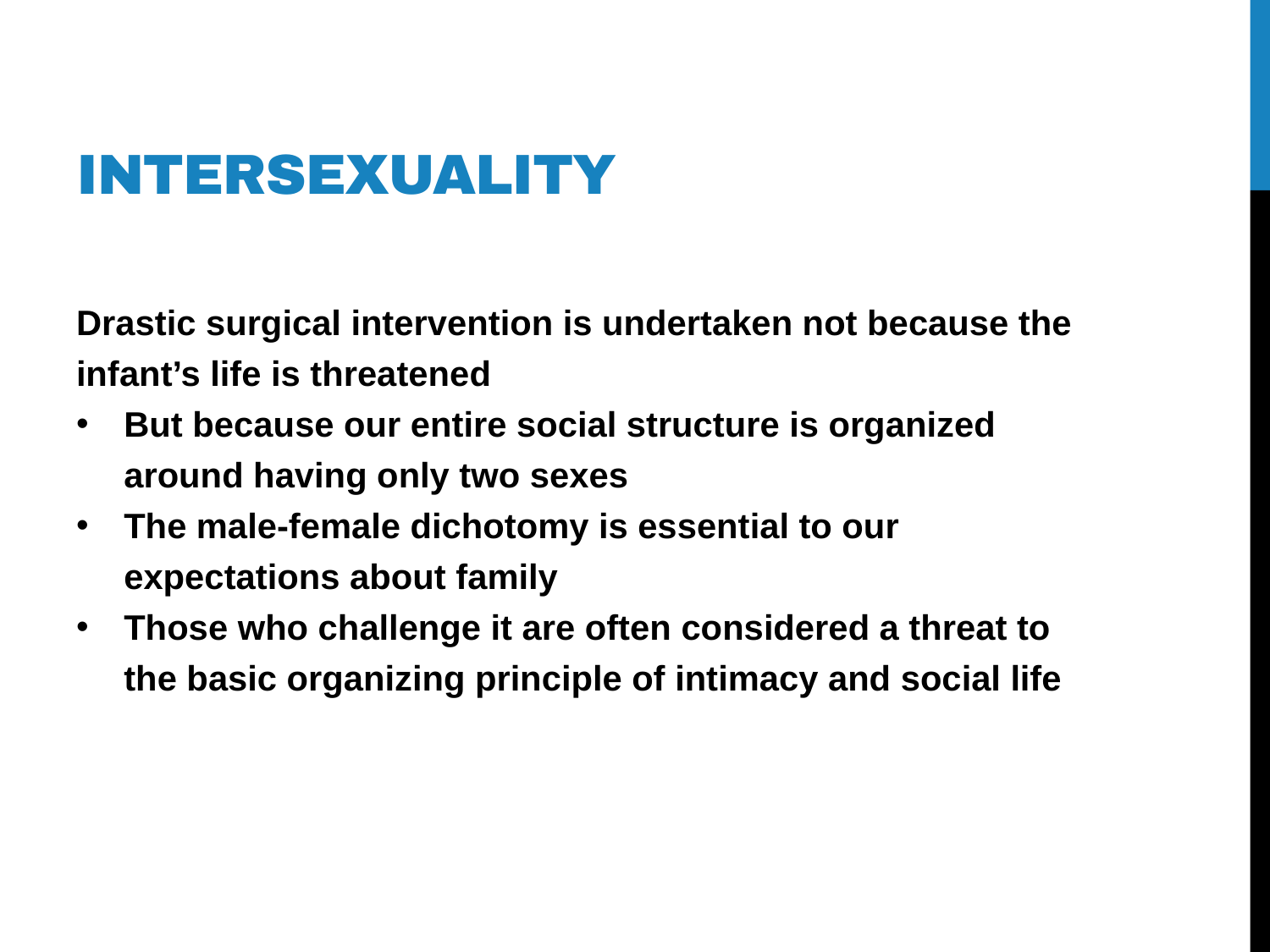

# Intersexuality

Drastic surgical intervention is undertaken not because the infant’s life is threatened
But because our entire social structure is organized around having only two sexes
The male-female dichotomy is essential to our expectations about family
Those who challenge it are often considered a threat to the basic organizing principle of intimacy and social life